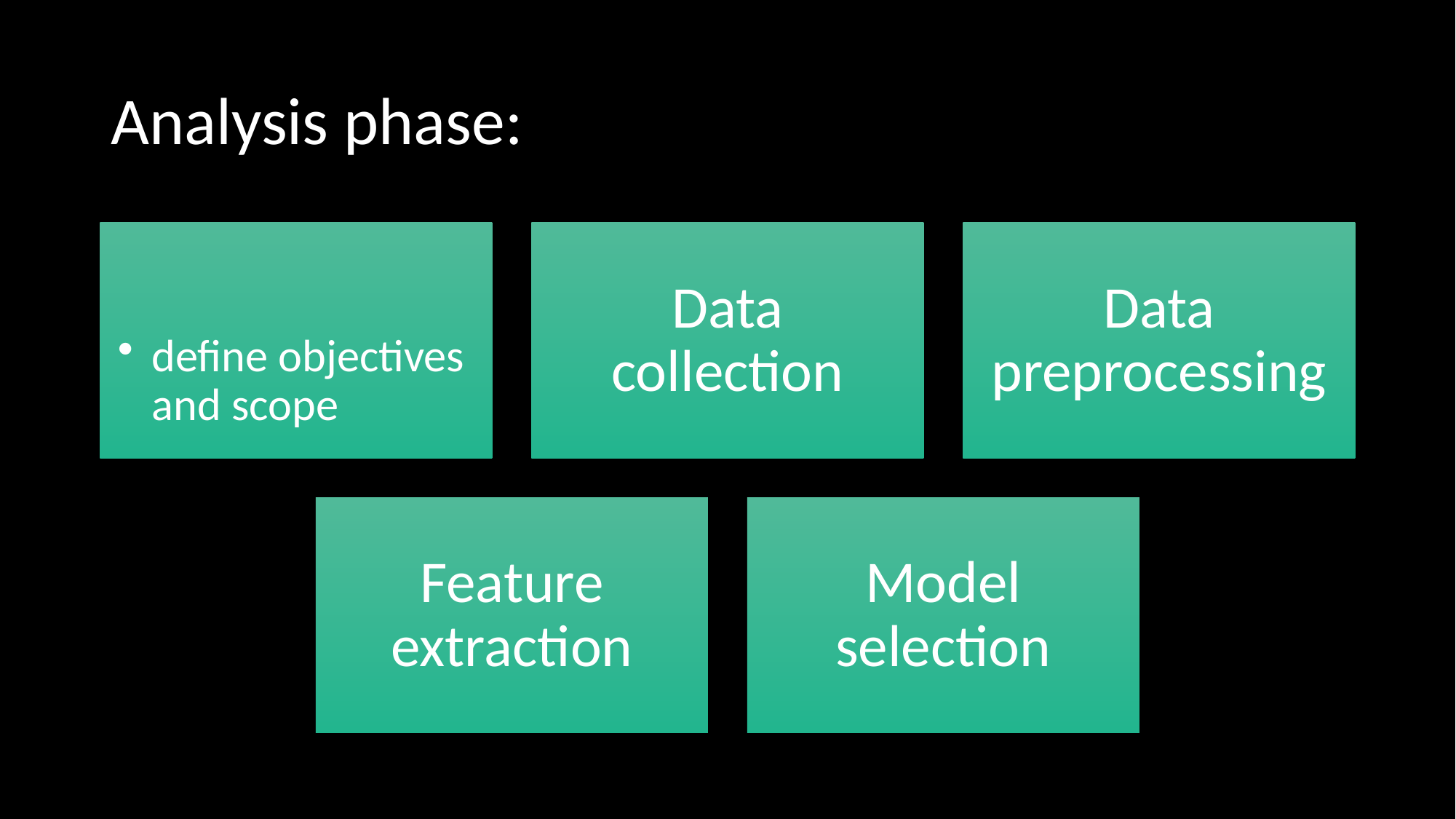

# Analysis phase:

define objectives and scope
Data collection
Data preprocessing
Feature extraction
Model selection